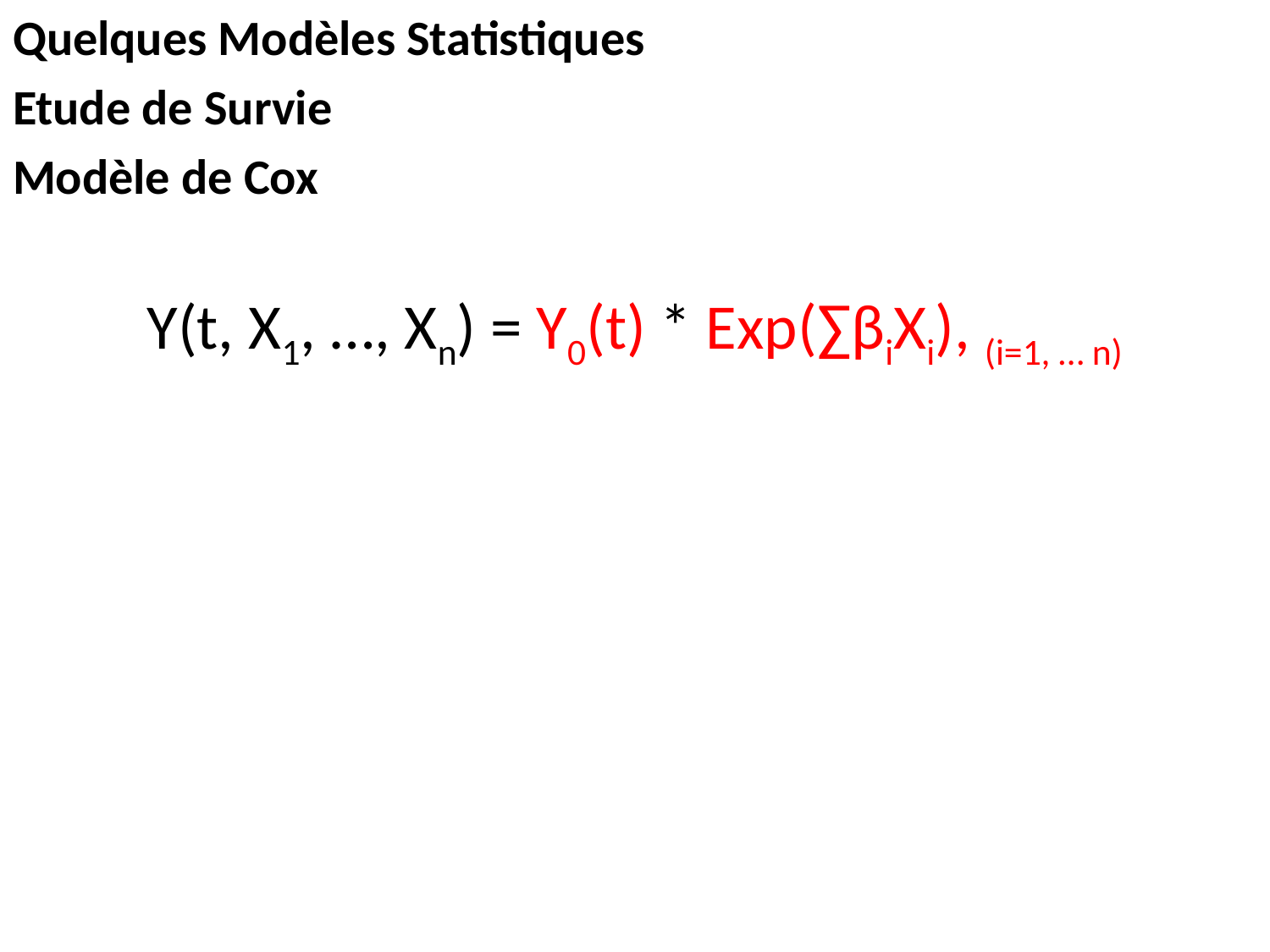

Quelques Modèles Statistiques
Etude de Survie
Modèle de Cox

Y(t, X1, …, Xn) = Y0(t) * Exp(∑βiXi), (i=1, … n)